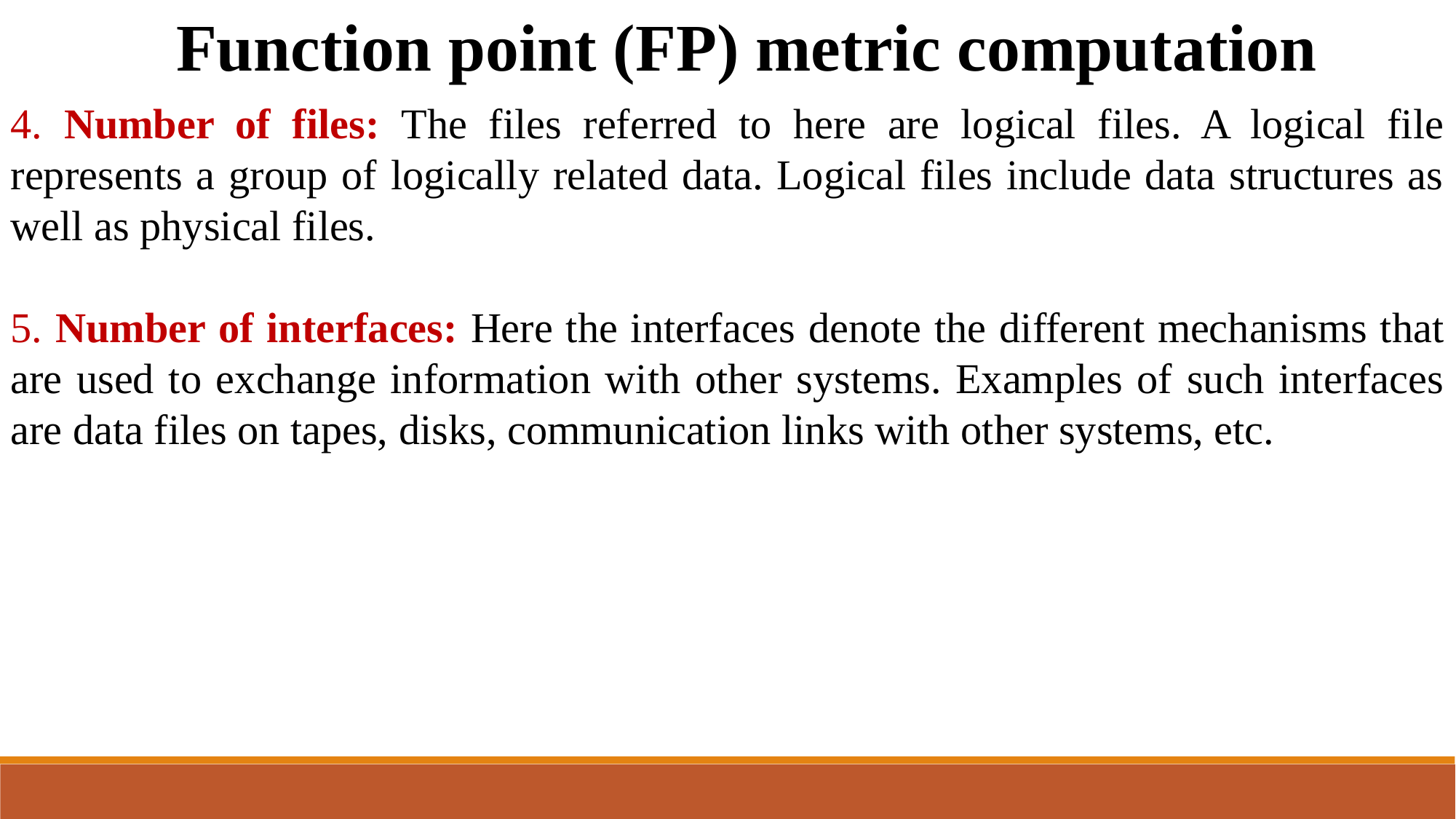

Function point (FP) metric computation
4. Number of files: The files referred to here are logical files. A logical file represents a group of logically related data. Logical files include data structures as well as physical files.

5. Number of interfaces: Here the interfaces denote the different mechanisms that are used to exchange information with other systems. Examples of such interfaces are data files on tapes, disks, communication links with other systems, etc.